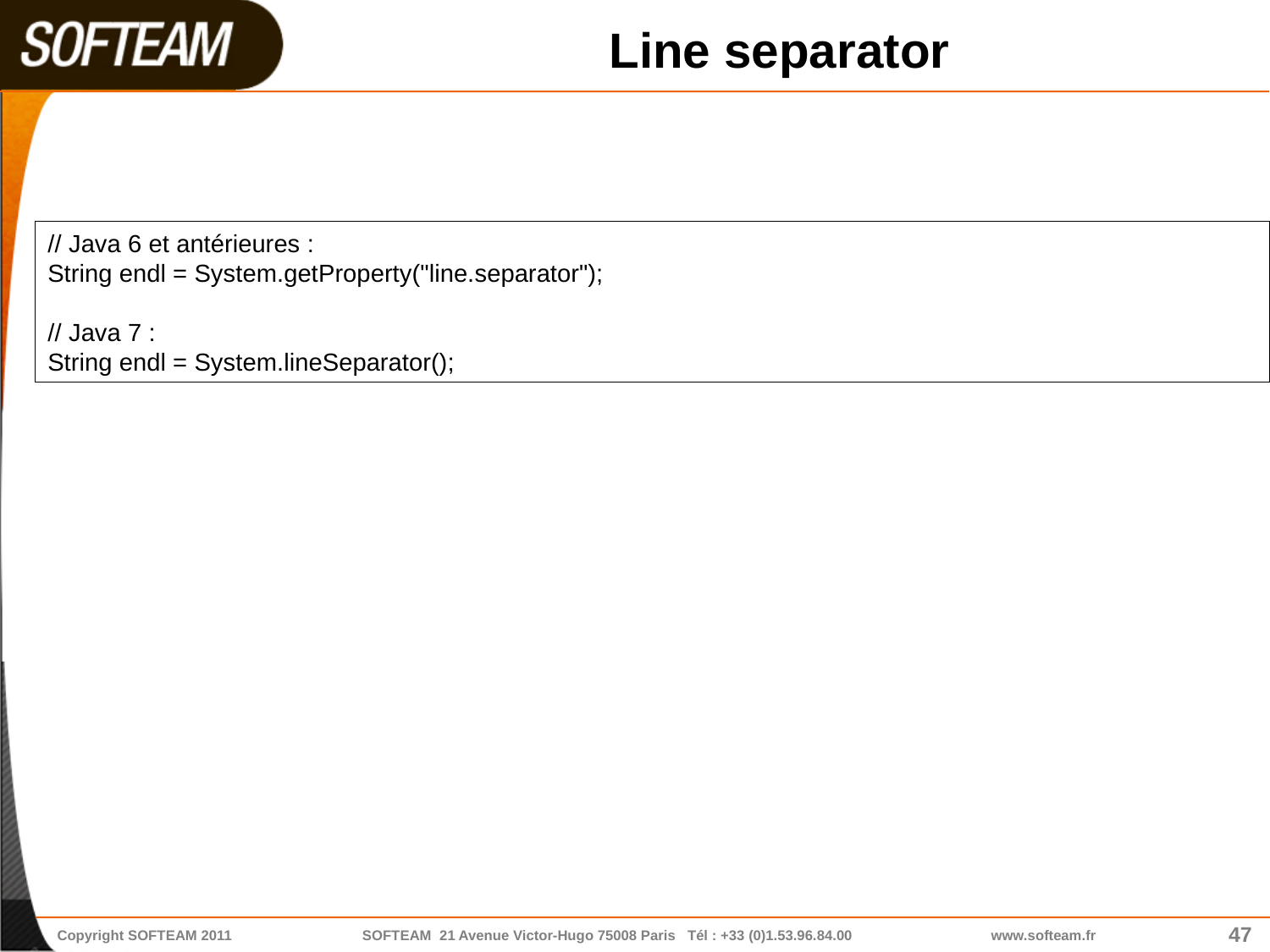

# Line separator
// Java 6 et antérieures :
String endl = System.getProperty("line.separator");

// Java 7 :
String endl = System.lineSeparator();